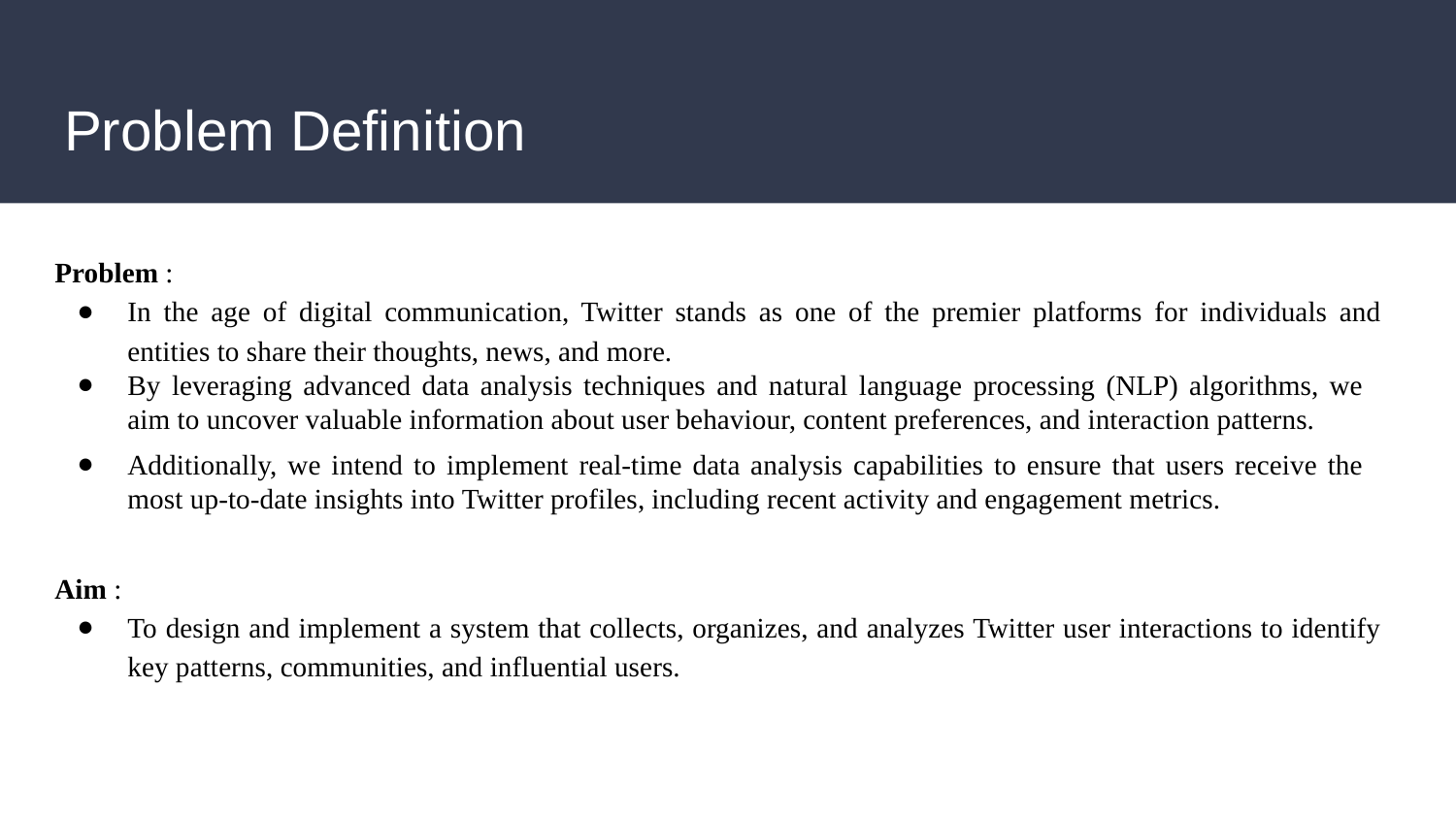

# Problem Definition
Problem :
In the age of digital communication, Twitter stands as one of the premier platforms for individuals and entities to share their thoughts, news, and more.
By leveraging advanced data analysis techniques and natural language processing (NLP) algorithms, we aim to uncover valuable information about user behaviour, content preferences, and interaction patterns.
Additionally, we intend to implement real-time data analysis capabilities to ensure that users receive the most up-to-date insights into Twitter profiles, including recent activity and engagement metrics.

Aim :
To design and implement a system that collects, organizes, and analyzes Twitter user interactions to identify key patterns, communities, and influential users.